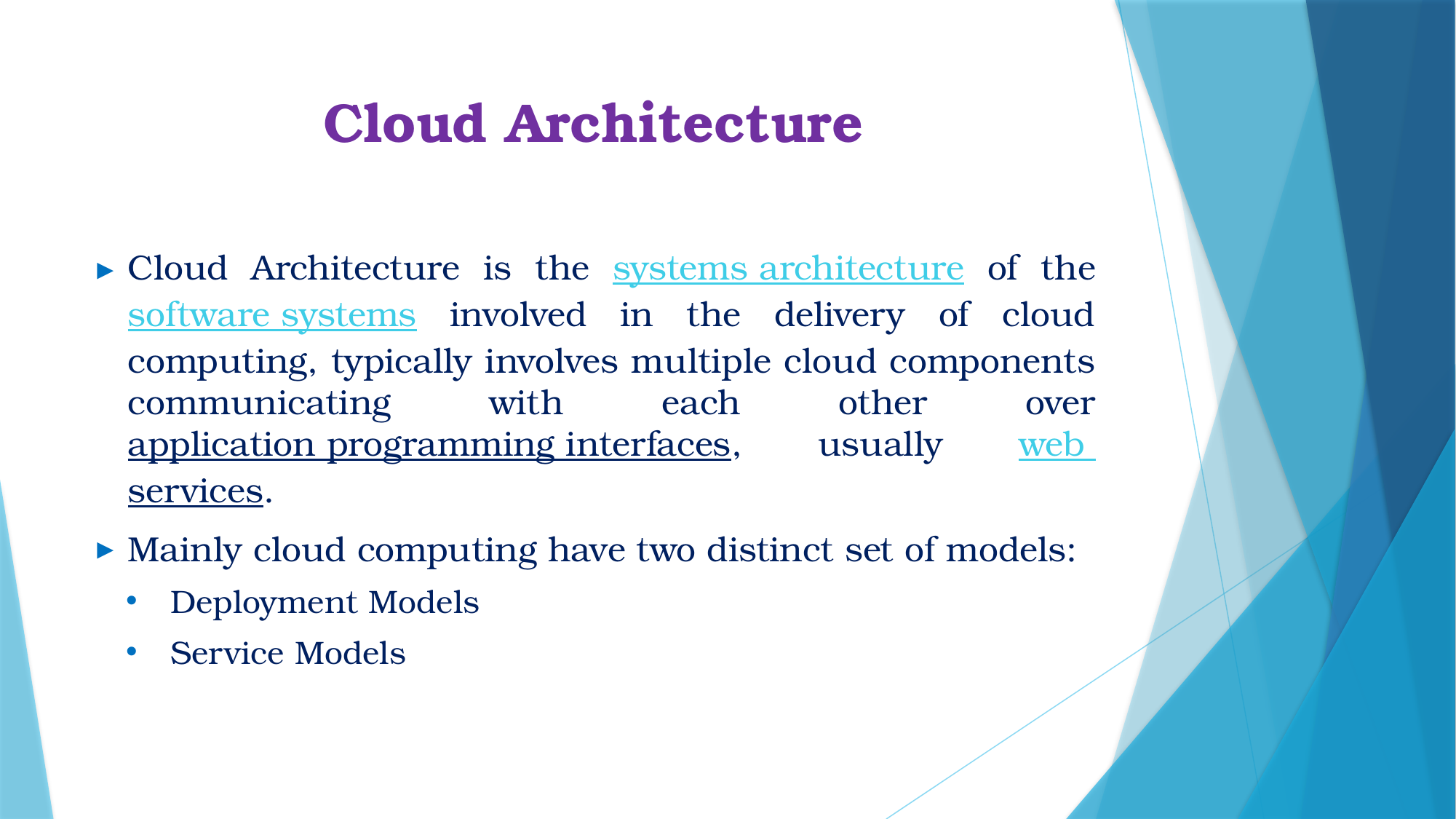

# Cloud Architecture
Cloud Architecture is the systems architecture of the software systems involved in the delivery of cloud computing, typically involves multiple cloud components communicating with each other over application programming interfaces, usually web services.
Mainly cloud computing have two distinct set of models:
Deployment Models
Service Models